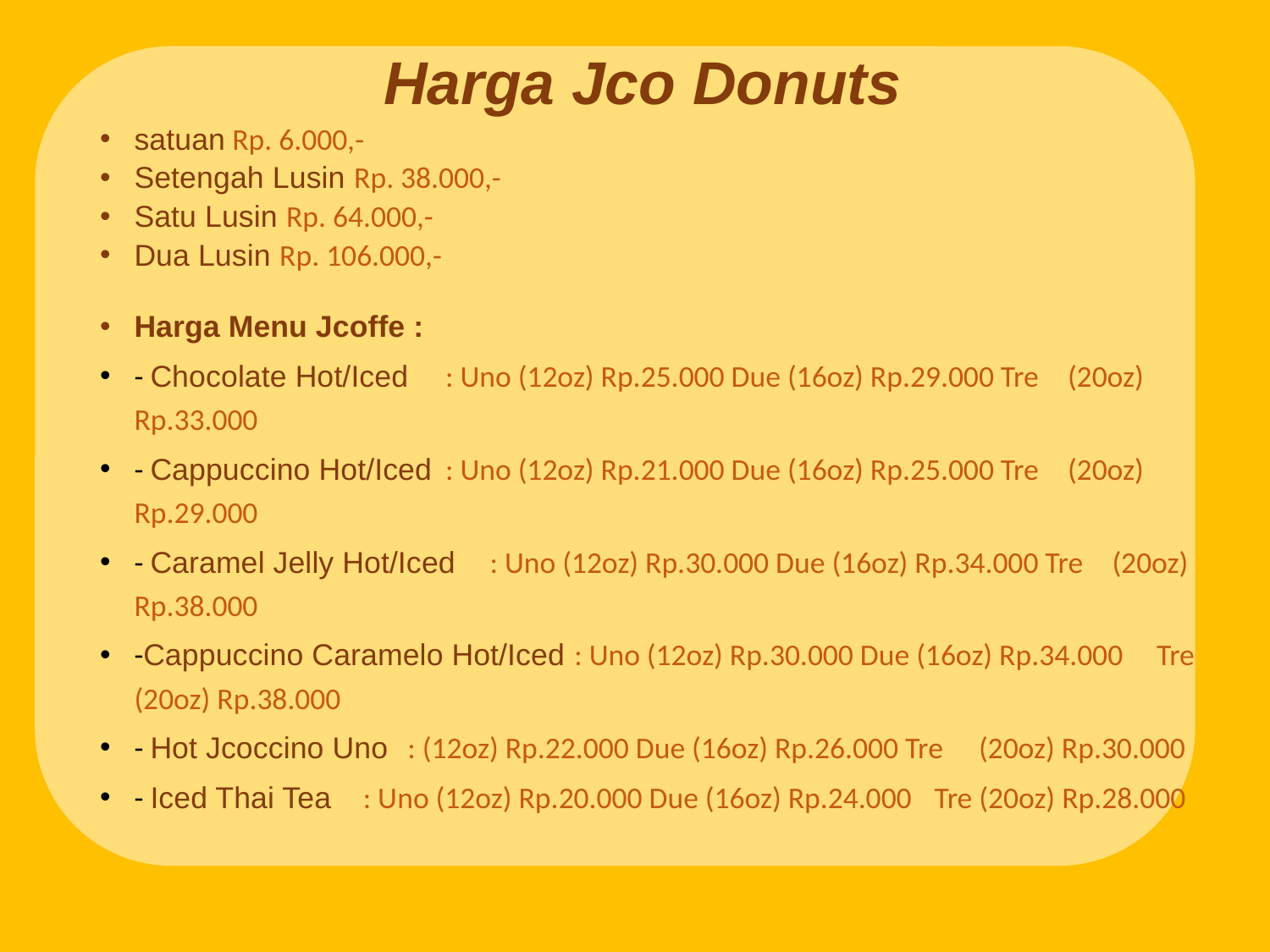

Harga Jco Donuts
satuan Rp. 6.000,-
Setengah Lusin Rp. 38.000,-
Satu Lusin Rp. 64.000,-
Dua Lusin Rp. 106.000,-
Harga Menu Jcoffe :
- Chocolate Hot/Iced		: Uno (12oz) Rp.25.000 Due (16oz) Rp.29.000 Tre 				(20oz) Rp.33.000
- Cappuccino Hot/Iced 		: Uno (12oz) Rp.21.000 Due (16oz) Rp.25.000 Tre 				(20oz) Rp.29.000
- Caramel Jelly Hot/Iced 	: Uno (12oz) Rp.30.000 Due (16oz) Rp.34.000 Tre 				(20oz) Rp.38.000
-Cappuccino Caramelo Hot/Iced : Uno (12oz) Rp.30.000 Due (16oz) Rp.34.000 				Tre (20oz) Rp.38.000
- Hot Jcoccino Uno		 : (12oz) Rp.22.000 Due (16oz) Rp.26.000 Tre 				(20oz) Rp.30.000
- Iced Thai Tea 		 : Uno (12oz) Rp.20.000 Due (16oz) Rp.24.000 				Tre (20oz) Rp.28.000